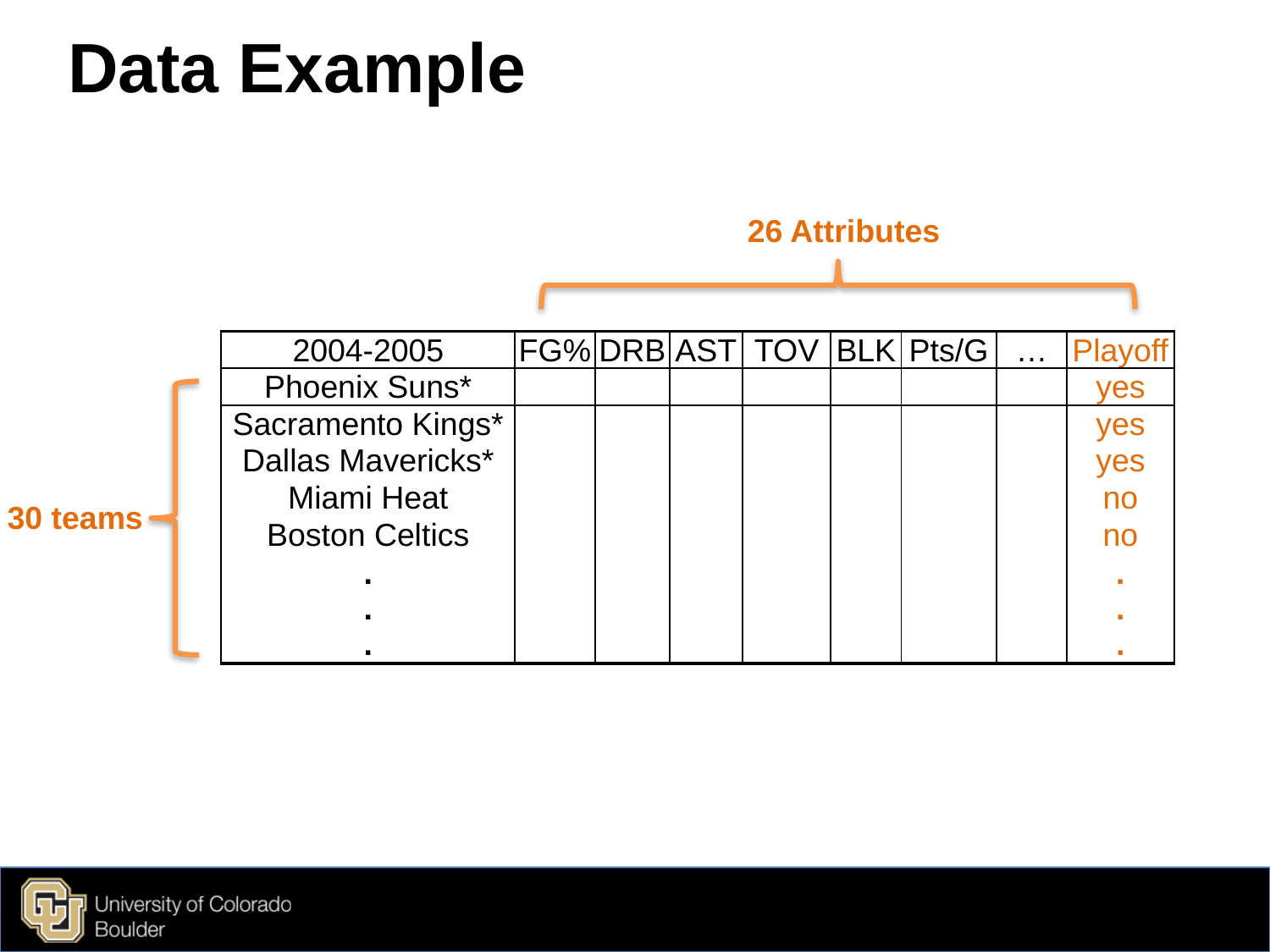

# Data Example
26 Attributes
| 2004-2005 | FG% | DRB | AST | TOV | BLK | Pts/G | … | Playoff |
| --- | --- | --- | --- | --- | --- | --- | --- | --- |
| Phoenix Suns\* |  |  |  |  |  |  |  | yes |
| Sacramento Kings\* |  |  |  |  |  |  |  | yes |
| Dallas Mavericks\* |  |  |  |  |  |  |  | yes |
| Miami Heat |  |  |  |  |  |  |  | no |
| Boston Celtics |  |  |  |  |  |  |  | no |
| . . . |  |  |  |  |  |  |  | . . . |
|  |  |  |  |  |  |  |  |  |
|  |  |  |  |  |  |  |  |  |

30 teams